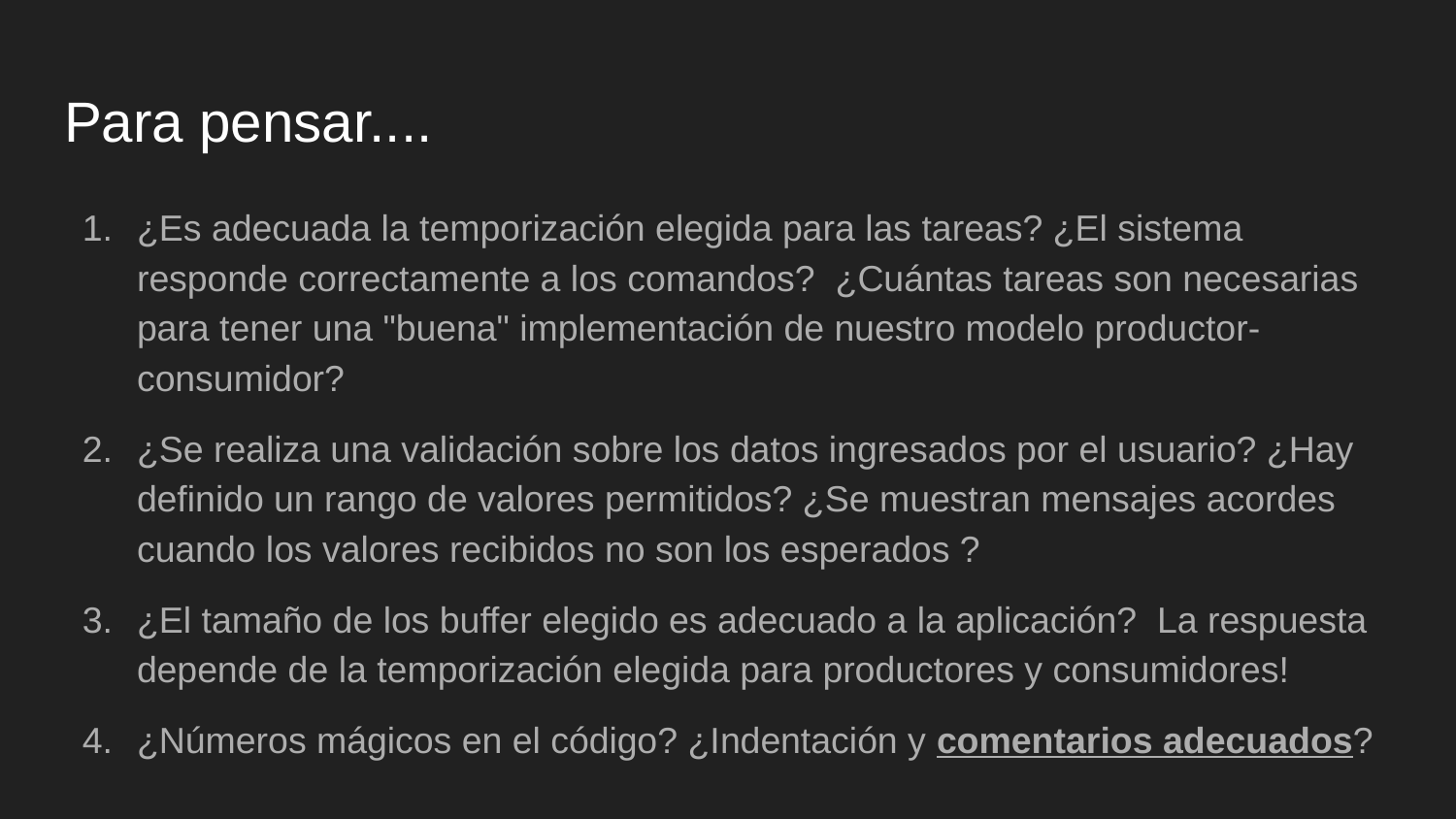

# Para pensar....
¿Es adecuada la temporización elegida para las tareas? ¿El sistema responde correctamente a los comandos?  ¿Cuántas tareas son necesarias para tener una "buena" implementación de nuestro modelo productor-consumidor?
¿Se realiza una validación sobre los datos ingresados por el usuario? ¿Hay definido un rango de valores permitidos? ¿Se muestran mensajes acordes cuando los valores recibidos no son los esperados ?
¿El tamaño de los buffer elegido es adecuado a la aplicación?  La respuesta depende de la temporización elegida para productores y consumidores!
¿Números mágicos en el código? ¿Indentación y comentarios adecuados?